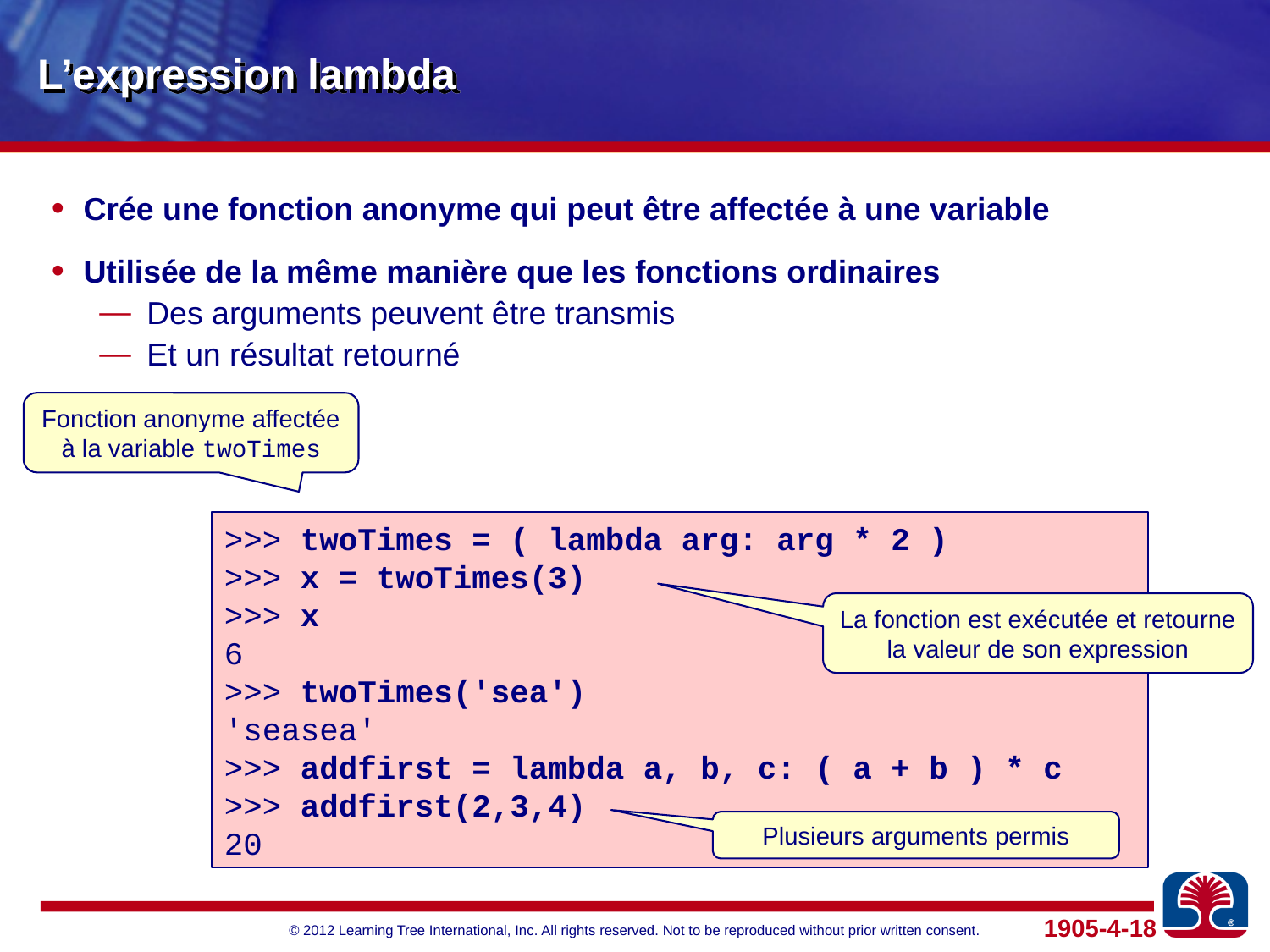

# L’expression lambda
Crée une fonction anonyme qui peut être affectée à une variable
Utilisée de la même manière que les fonctions ordinaires
Des arguments peuvent être transmis
Et un résultat retourné

Fonction anonyme affectée à la variable twoTimes
>>> twoTimes = ( lambda arg: arg * 2 )
>>> x = twoTimes(3)
>>> x
6
>>> twoTimes('sea')
'seasea'
>>> addfirst = lambda a, b, c: ( a + b ) * c
>>> addfirst(2,3,4)
20
La fonction est exécutée et retourne la valeur de son expression
Plusieurs arguments permis